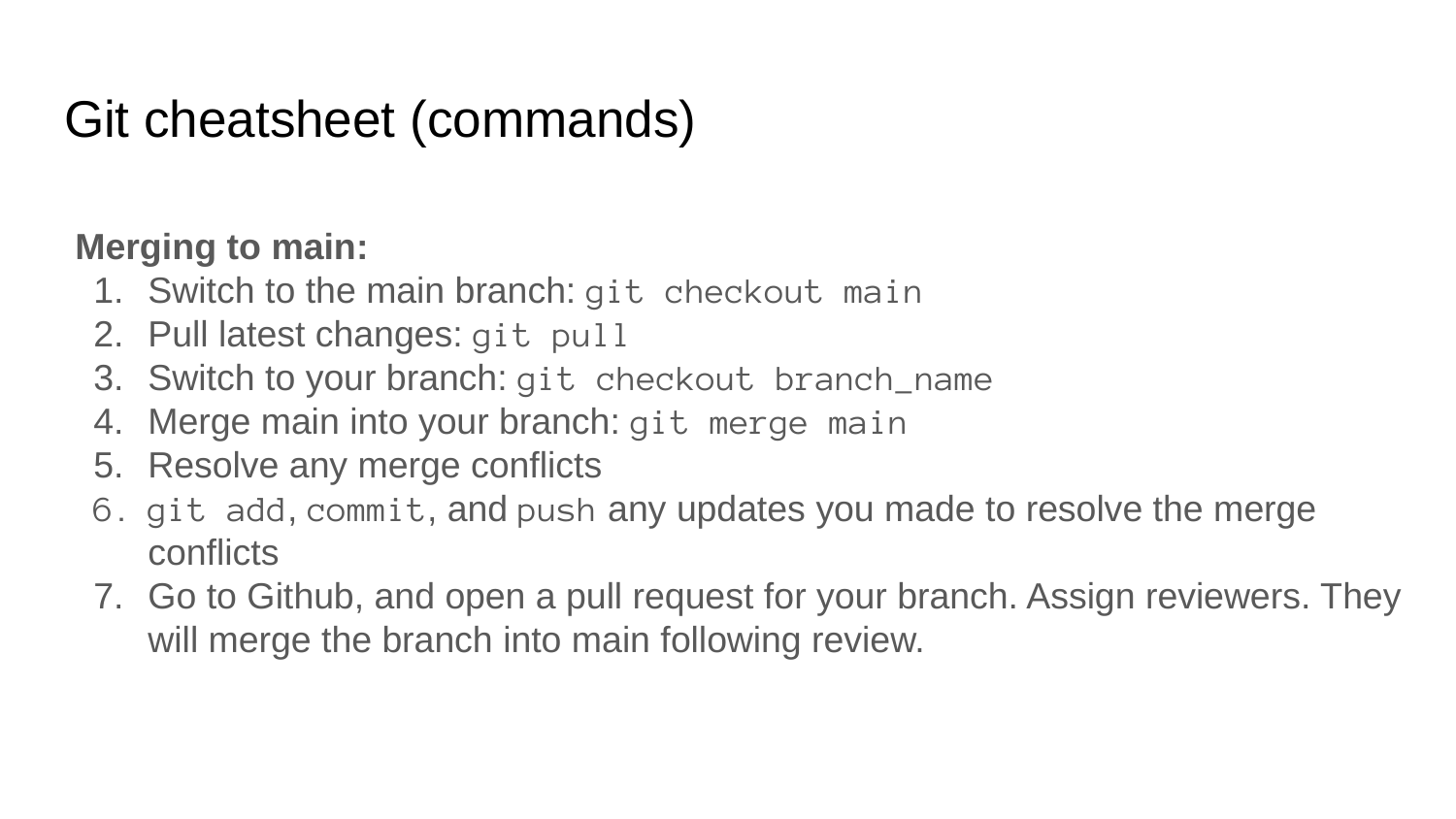

# Git cheatsheet (commands)
Merging to main:
Switch to the main branch: git checkout main
Pull latest changes: git pull
Switch to your branch: git checkout branch_name
Merge main into your branch: git merge main
Resolve any merge conflicts
git add, commit, and push any updates you made to resolve the merge conflicts
Go to Github, and open a pull request for your branch. Assign reviewers. They will merge the branch into main following review.